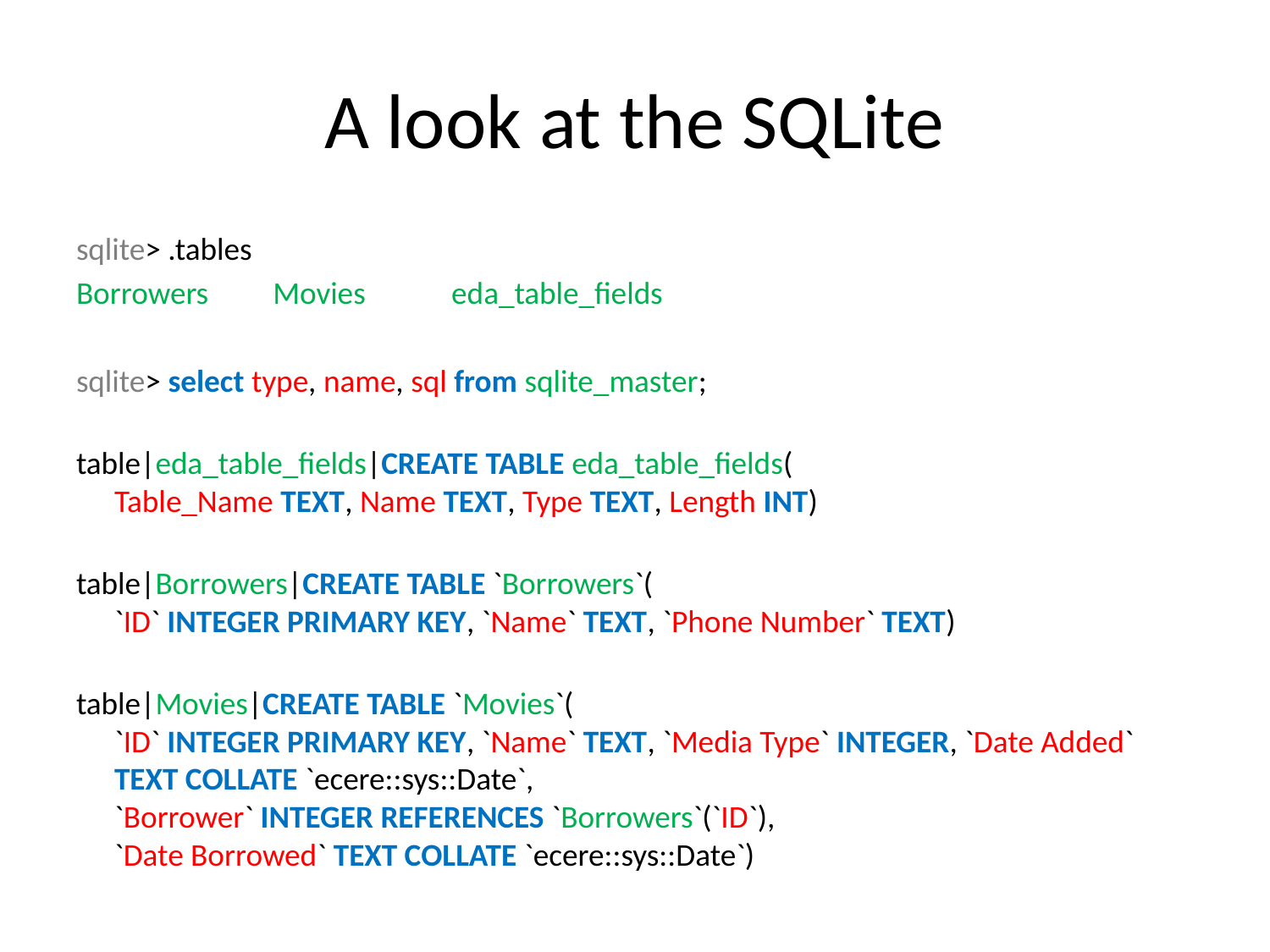

# A look at the SQLite
sqlite> .tables
Borrowers         Movies            eda_table_fields

sqlite> select type, name, sql from sqlite_master;
table|eda_table_fields|CREATE TABLE eda_table_fields(
Table_Name TEXT, Name TEXT, Type TEXT, Length INT)
table|Borrowers|CREATE TABLE `Borrowers`(
`ID` INTEGER PRIMARY KEY, `Name` TEXT, `Phone Number` TEXT)
table|Movies|CREATE TABLE `Movies`(
`ID` INTEGER PRIMARY KEY, `Name` TEXT, `Media Type` INTEGER, `Date Added` TEXT COLLATE `ecere::sys::Date`,
`Borrower` INTEGER REFERENCES `Borrowers`(`ID`),
`Date Borrowed` TEXT COLLATE `ecere::sys::Date`)